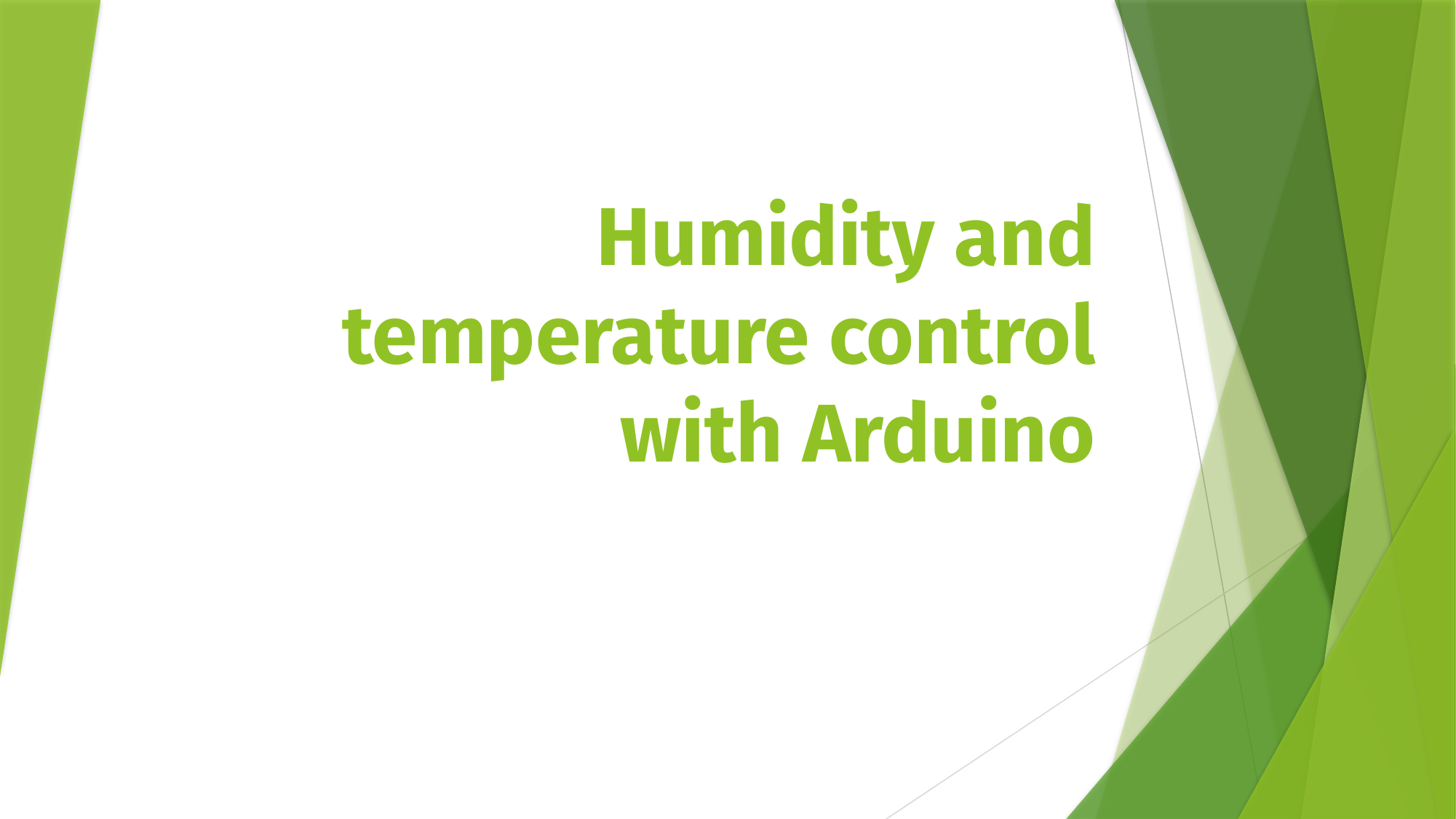

# Humidity and temperature control with Arduino